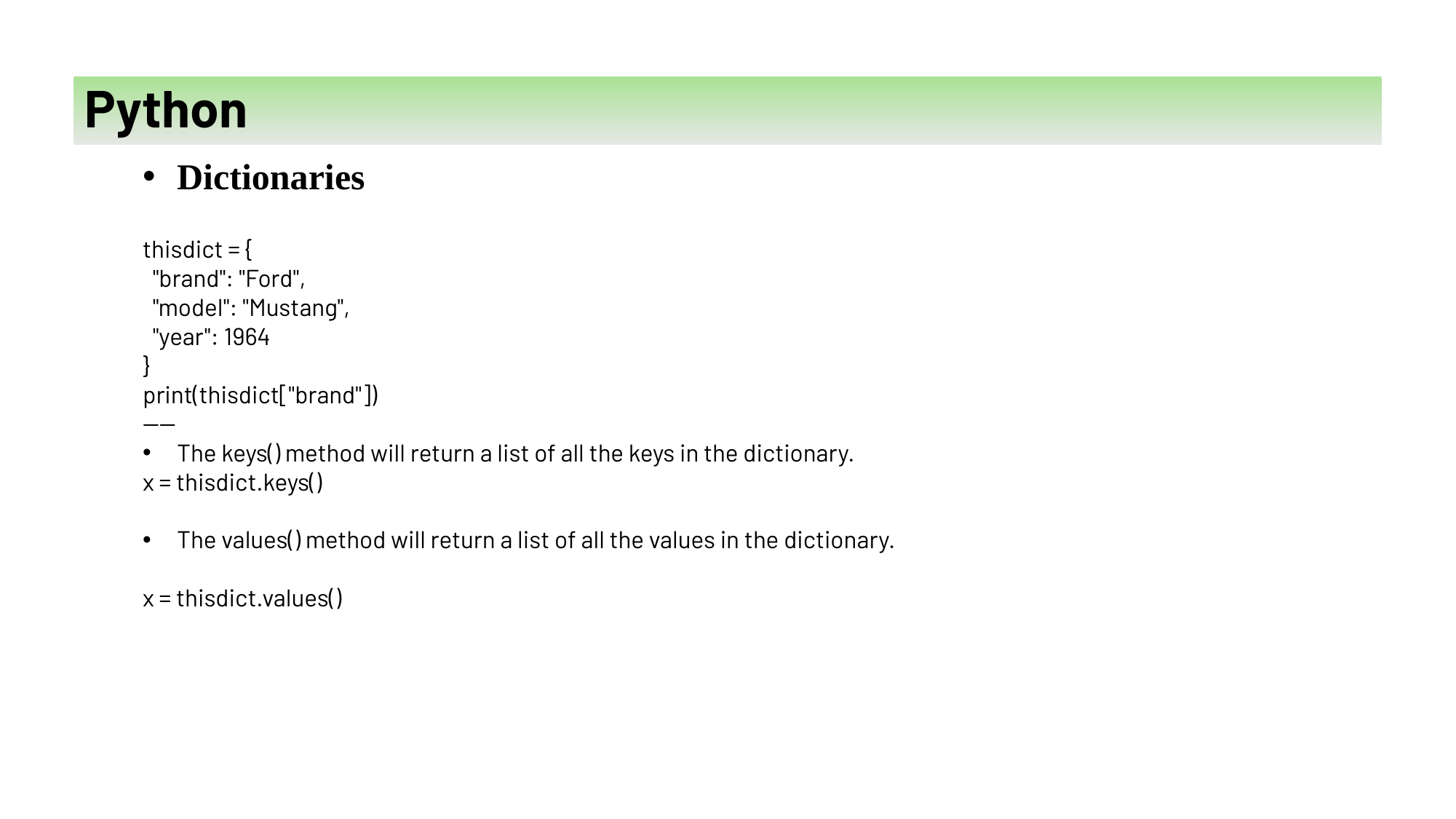

Python
Dictionaries
thisdict = {
  "brand": "Ford",
  "model": "Mustang",
  "year": 1964
}
print(thisdict["brand"])
----
The keys() method will return a list of all the keys in the dictionary.
x = thisdict.keys()

The values() method will return a list of all the values in the dictionary.

x = thisdict.values()